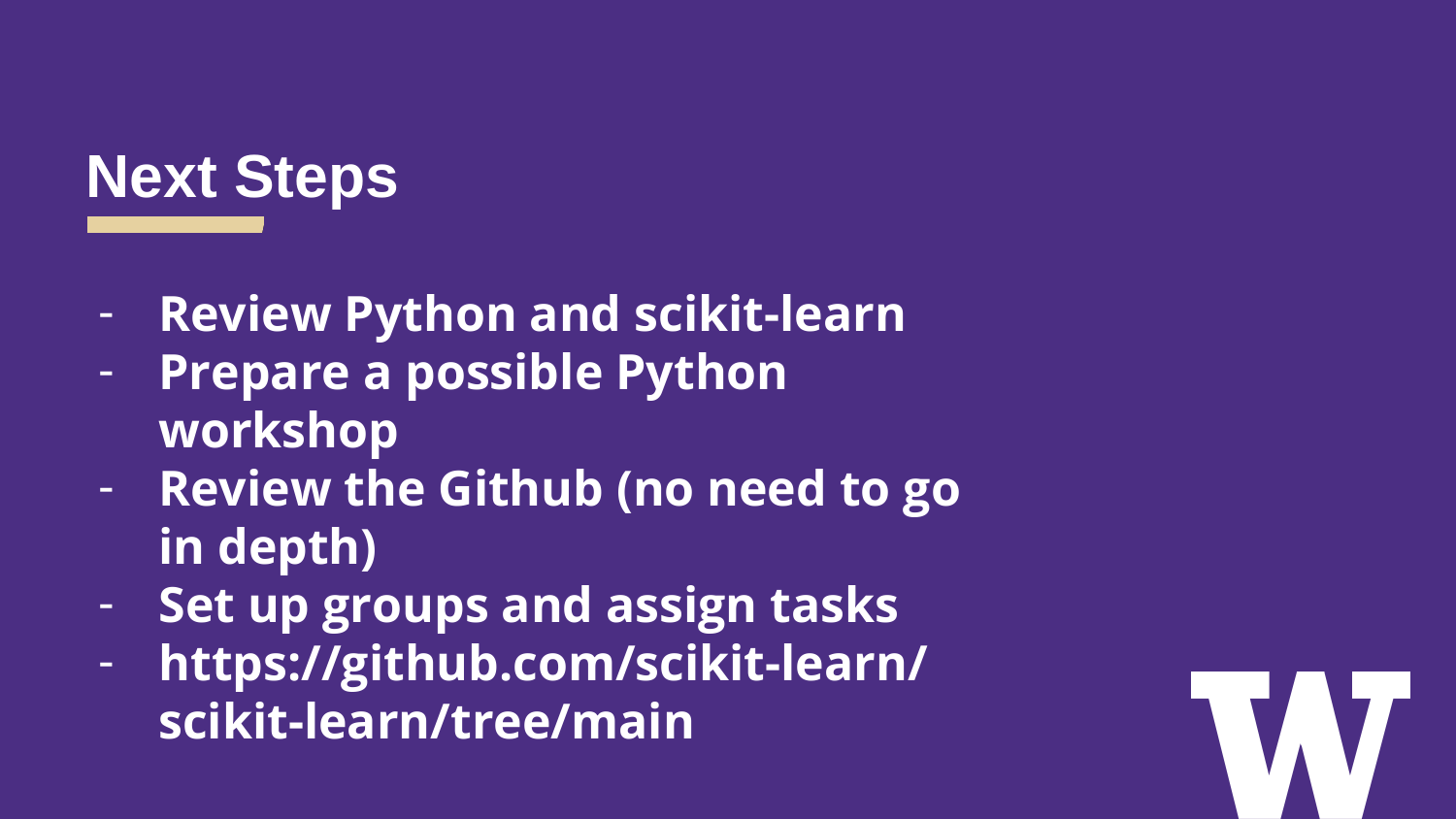

# Next Steps
Review Python and scikit-learn
Prepare a possible Python workshop
Review the Github (no need to go in depth)
Set up groups and assign tasks
https://github.com/scikit-learn/scikit-learn/tree/main